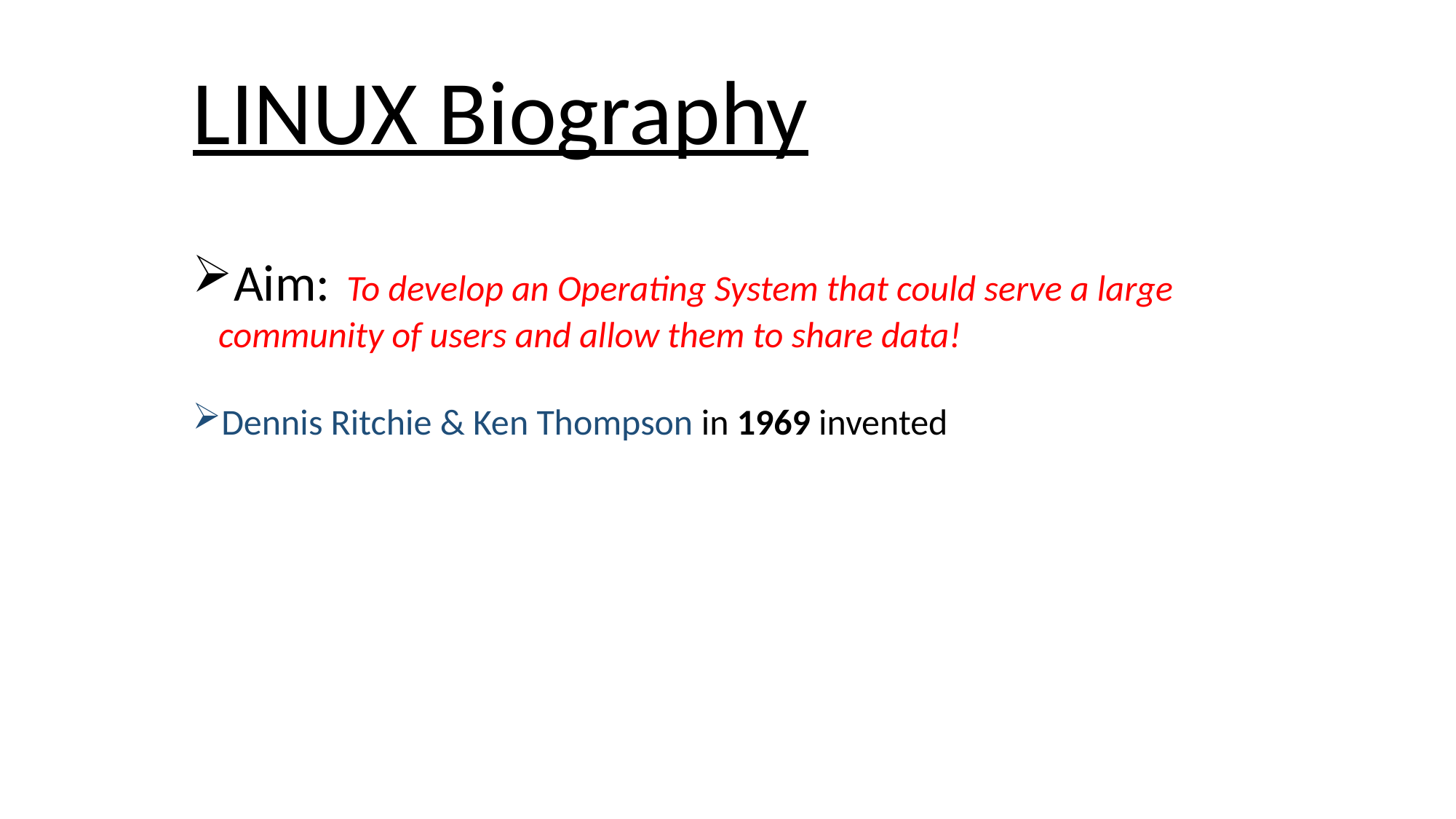

LINUX Biography
Aim:  To develop an Operating System that could serve a large community of users and allow them to share data!

Dennis Ritchie & Ken Thompson in 1969 invented